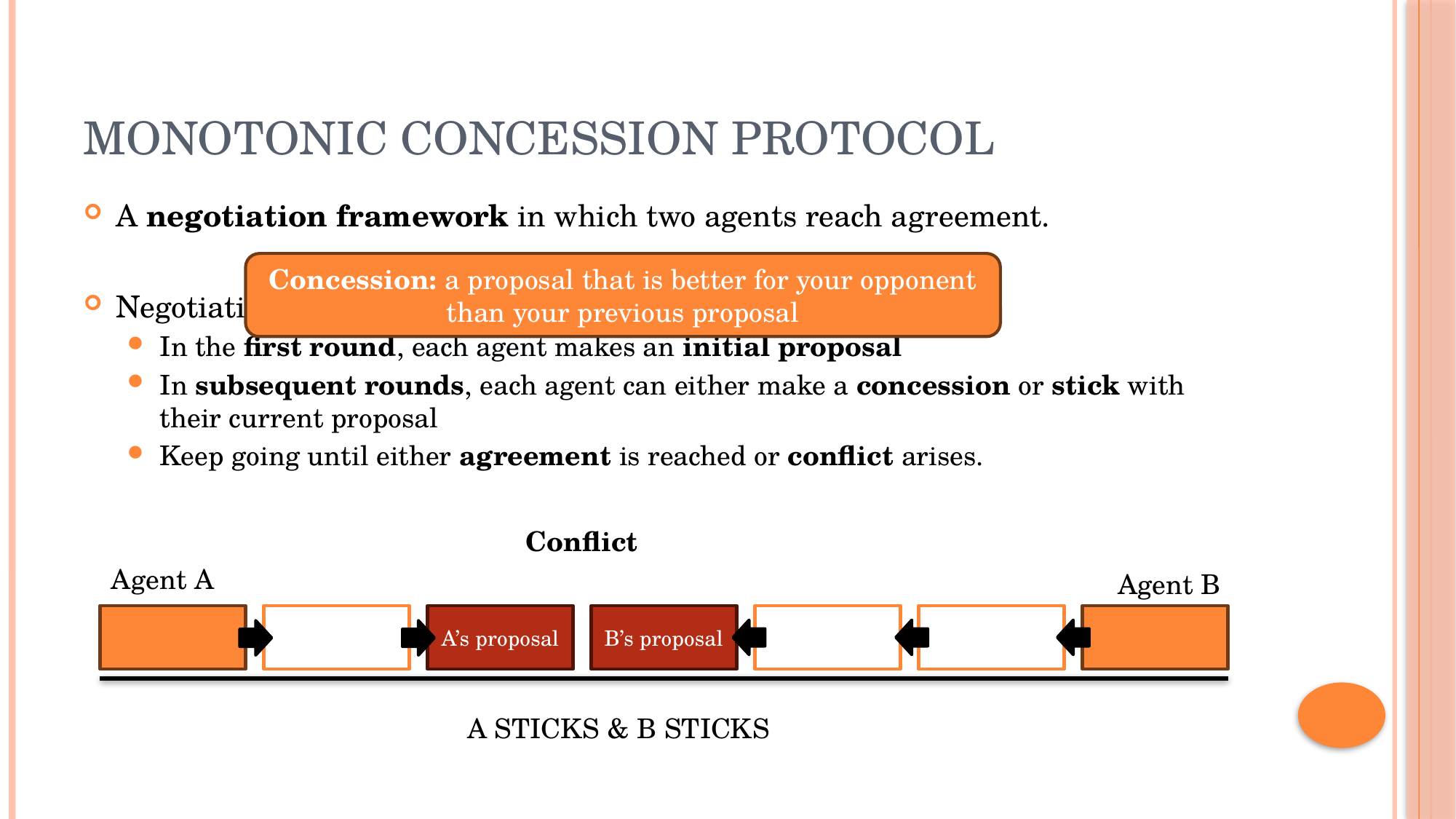

# Monotonic Concession Protocol
A negotiation framework in which two agents reach agreement.

Negotiation takes a series of rounds:
In the first round, each agent makes an initial proposal
In subsequent rounds, each agent can either make a concession or stick with their current proposal
Keep going until either agreement is reached or conflict arises.
Concession: a proposal that is better for your opponent than your previous proposal
Conflict
Agent A
Agent B

A’s proposal
B’s proposal

A STICKS & B STICKS